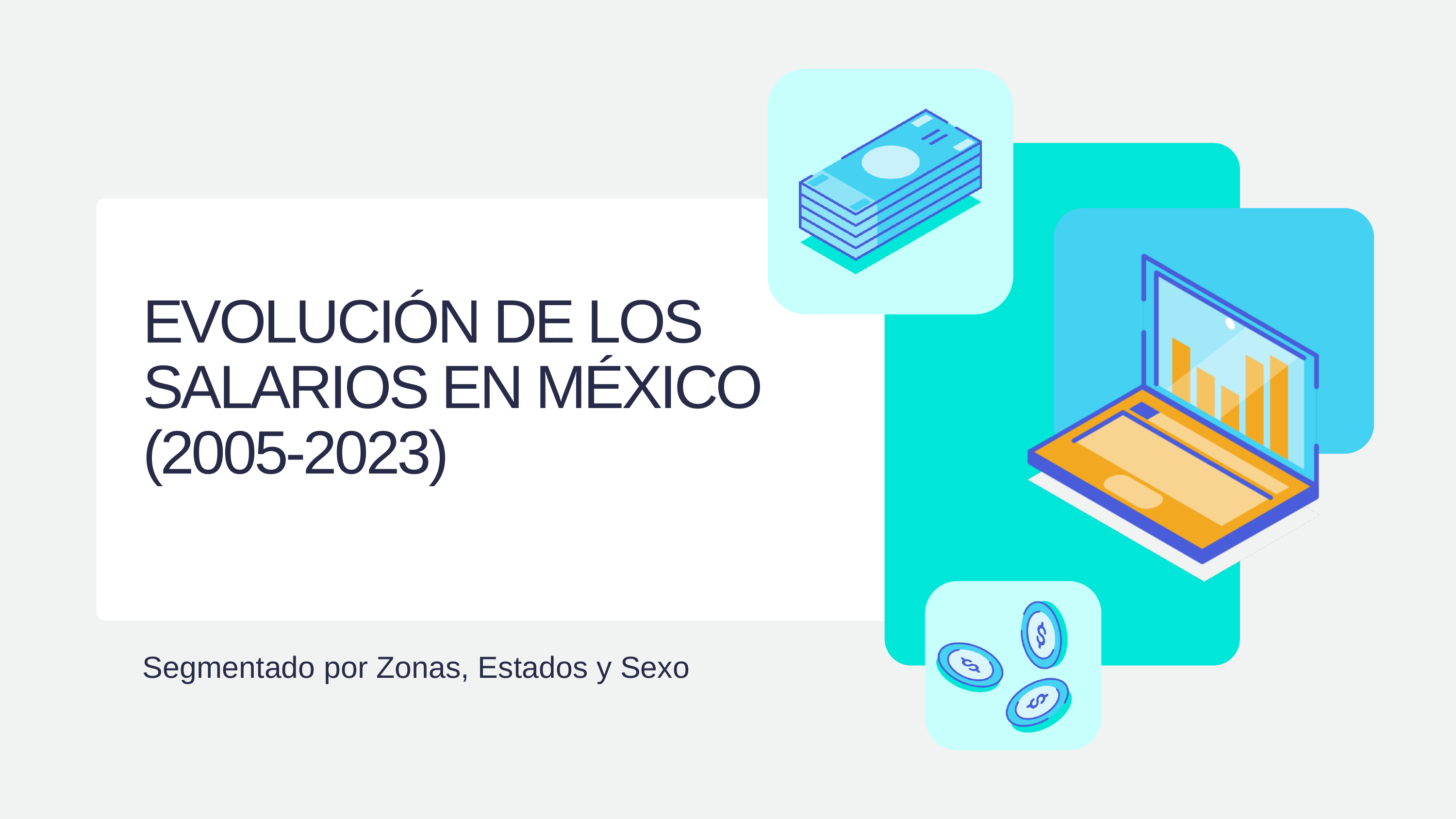

EVOLUCIÓN DE LOS SALARIOS EN MÉXICO (2005-2023)

Segmentado por Zonas, Estados y Sexo